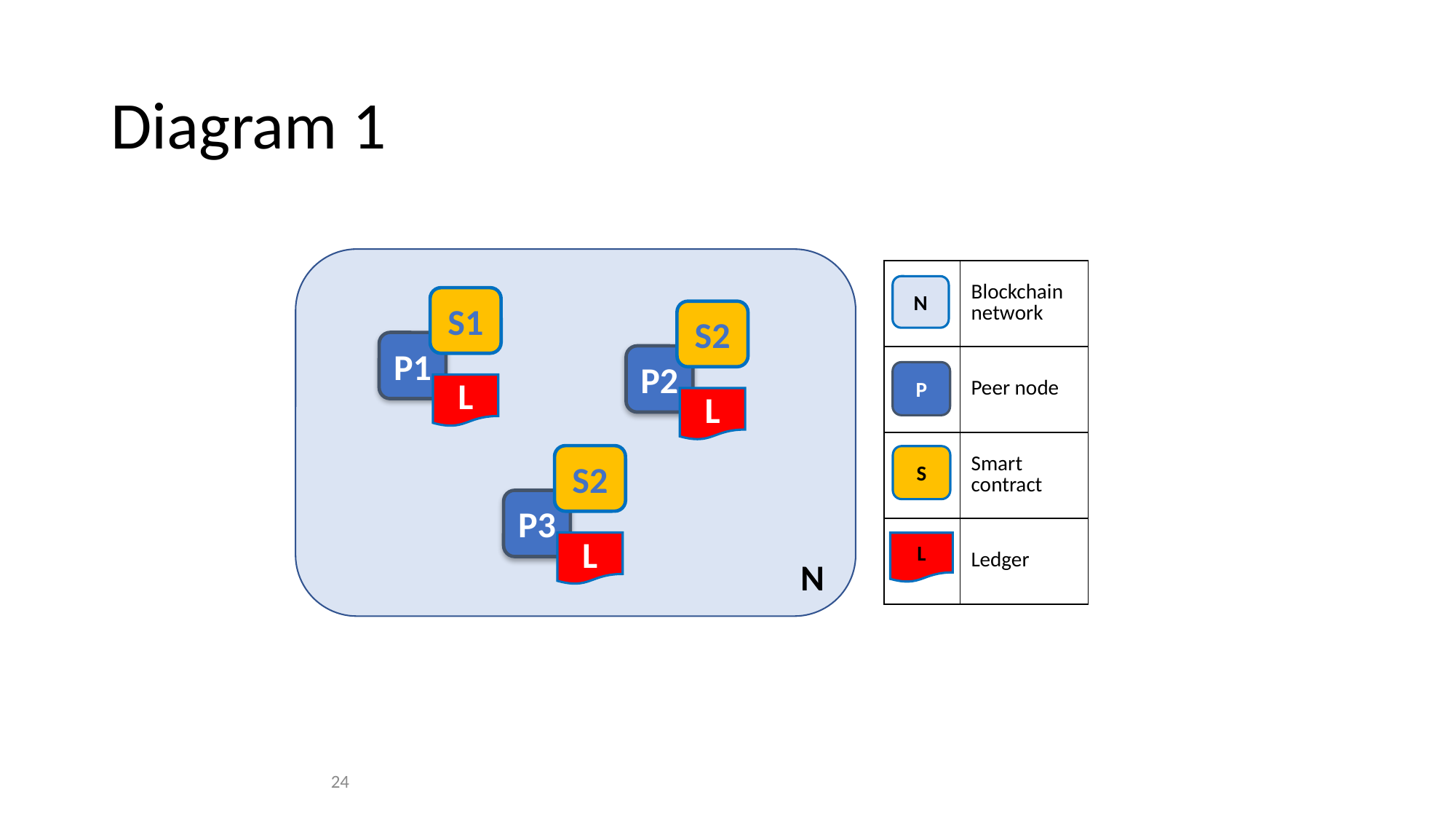

# Diagram 1

N
S1
P1
L
S2
P2
L
P
S2
P3
L
S
L
N
|  | Blockchain network |
| --- | --- |
|  | Peer node |
|  | Smart contract |
|  | Ledger |
24